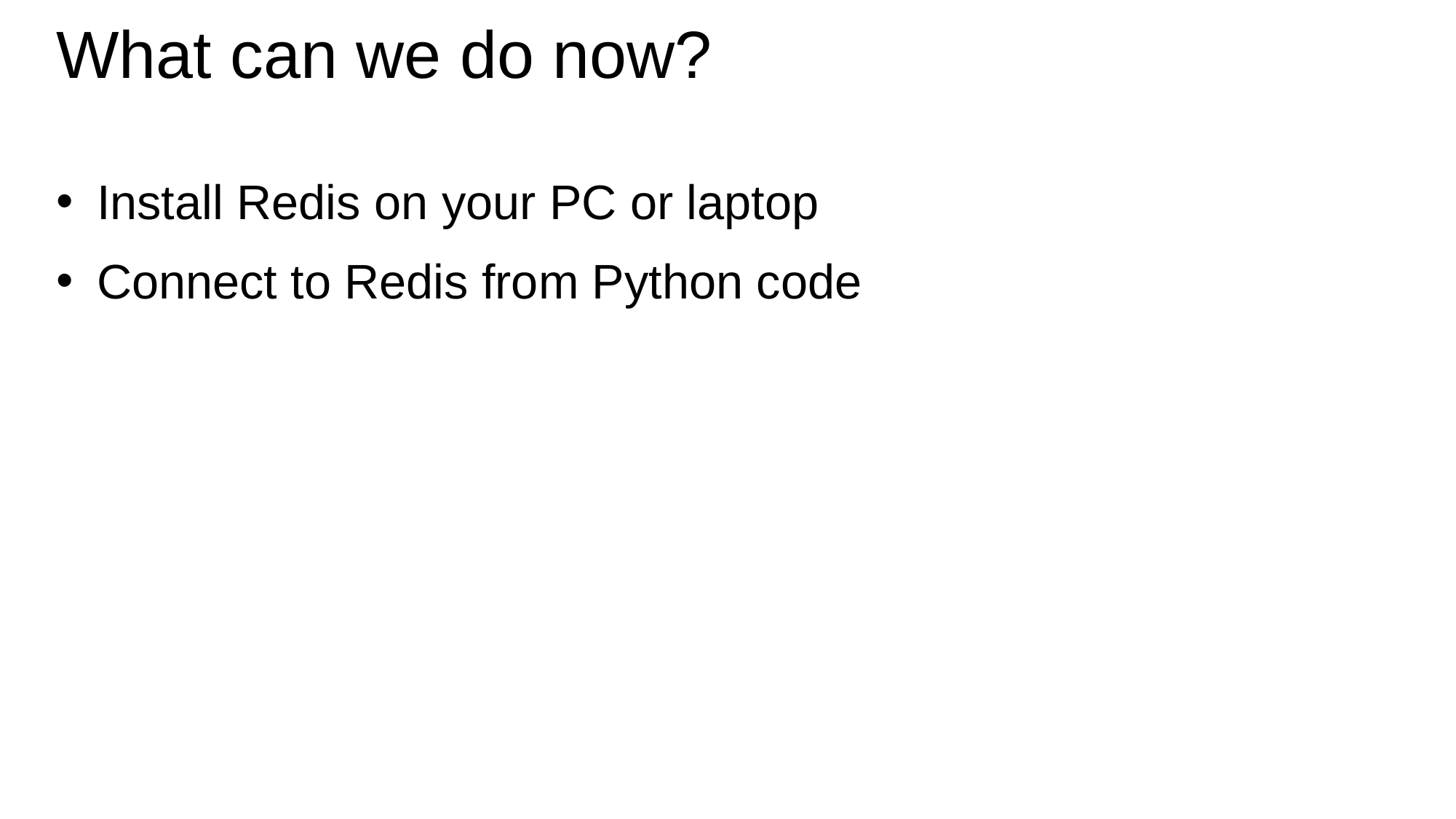

# What can we do now?
Install Redis on your PC or laptop
Connect to Redis from Python code